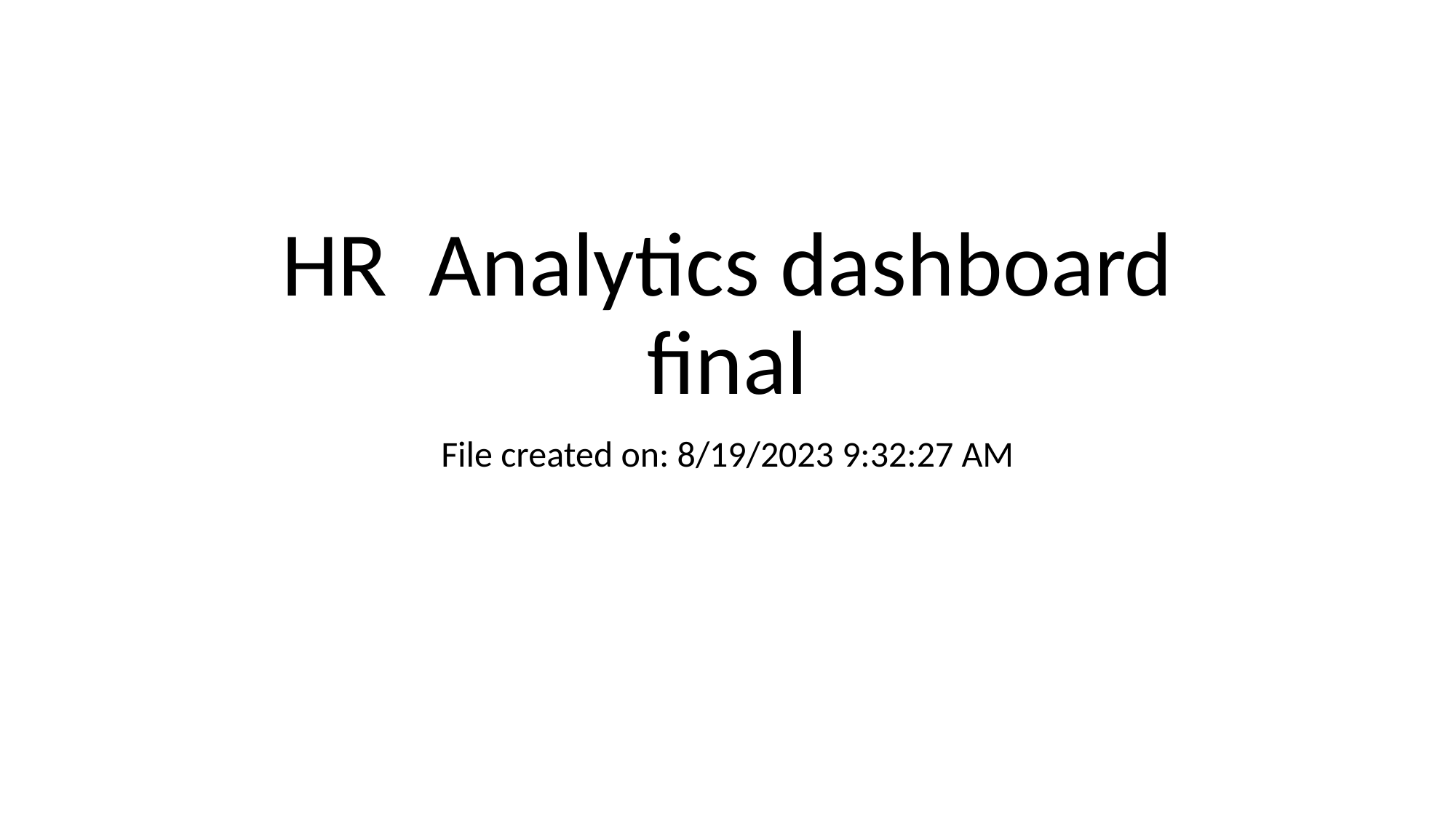

# HR  Analytics dashboard final
File created on: 8/19/2023 9:32:27 AM